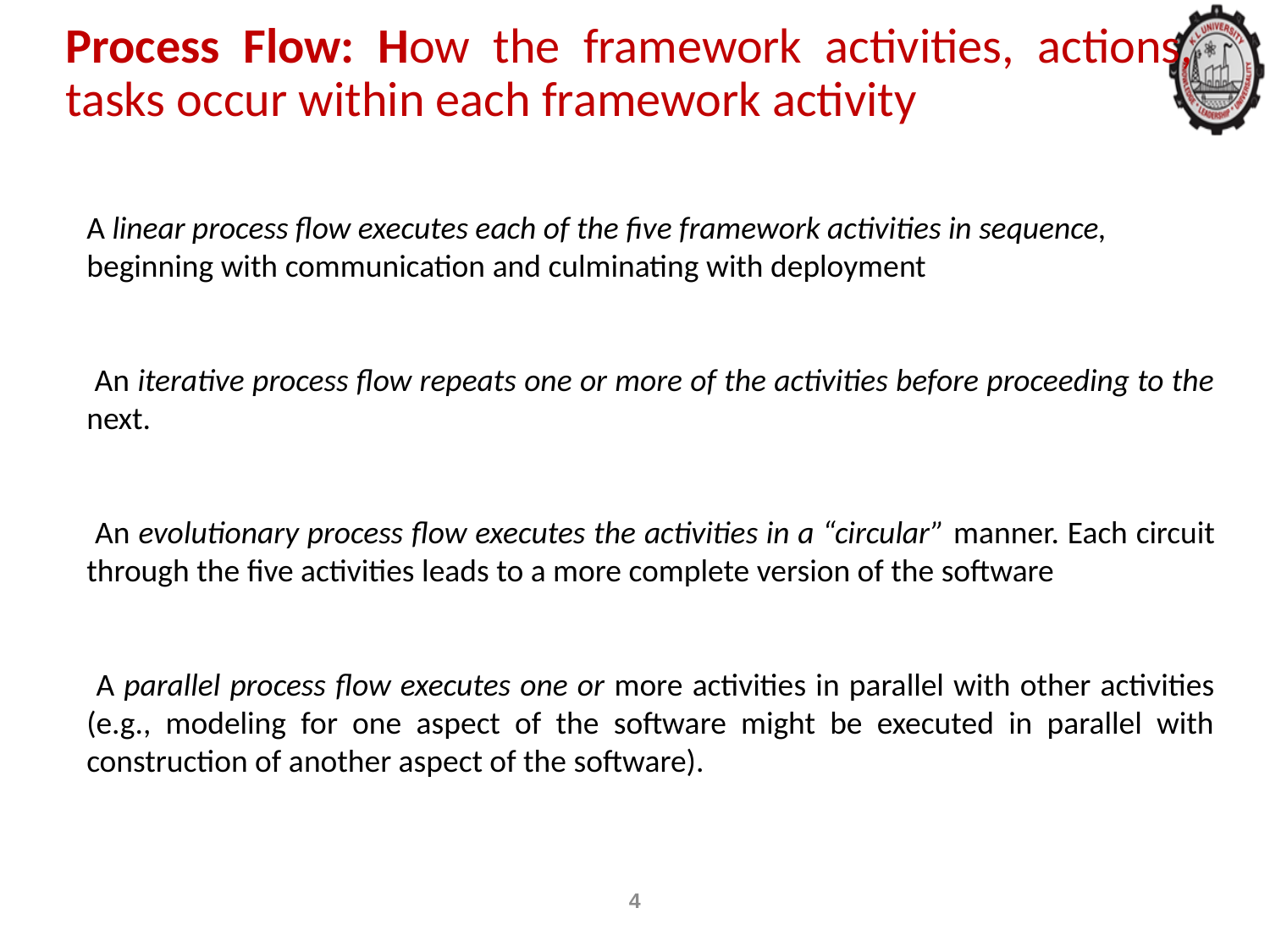

# Process Flow: How the framework activities, actions, tasks occur within each framework activity
A linear process flow executes each of the five framework activities in sequence,
beginning with communication and culminating with deployment

 An iterative process flow repeats one or more of the activities before proceeding to the next.

 An evolutionary process flow executes the activities in a “circular” manner. Each circuit through the five activities leads to a more complete version of the software

 A parallel process flow executes one or more activities in parallel with other activities (e.g., modeling for one aspect of the software might be executed in parallel with construction of another aspect of the software).
4